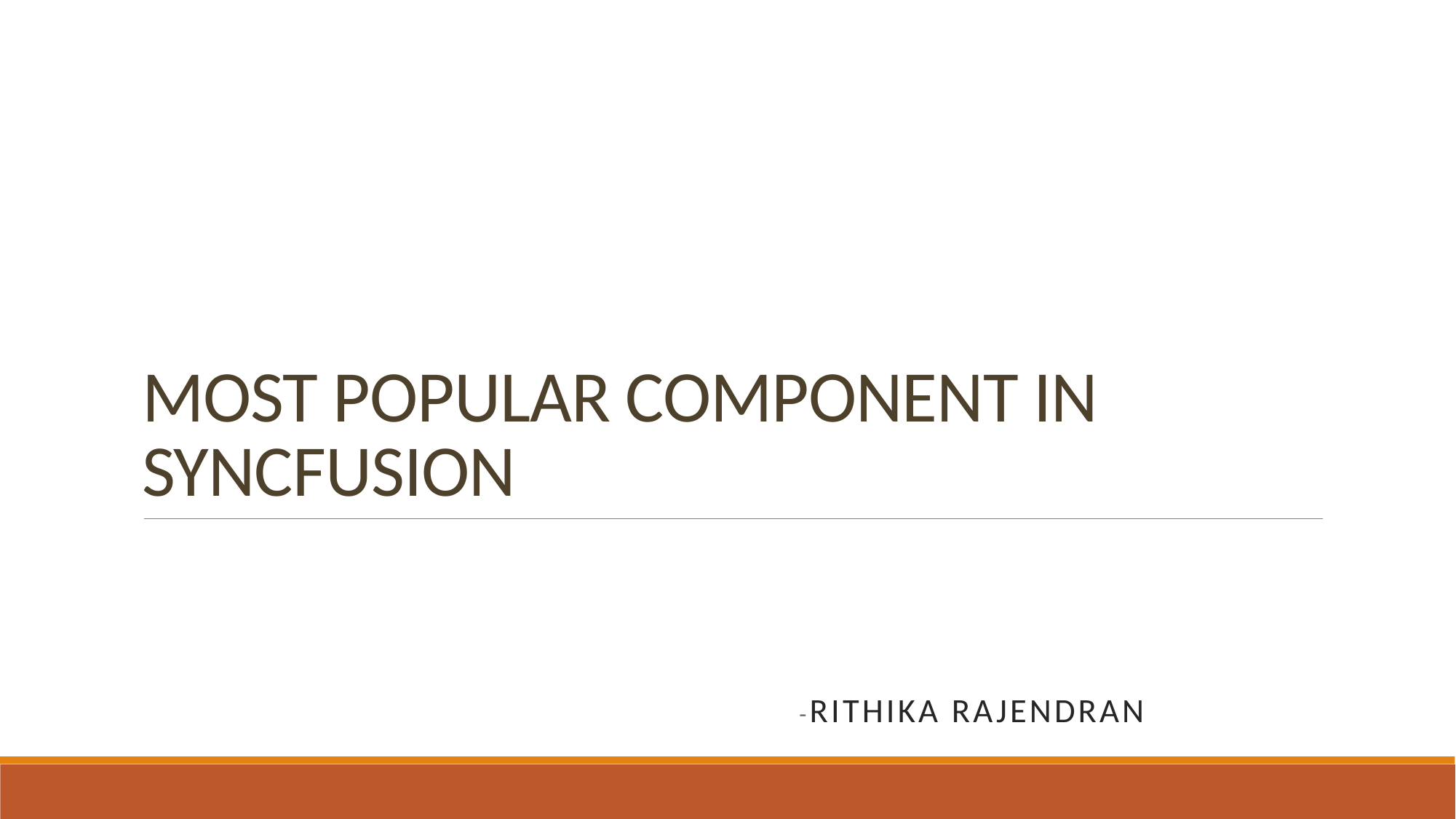

# MOST POPULAR COMPONENT IN SYNCFUSION

						-RITHIKA RAJENDRAN